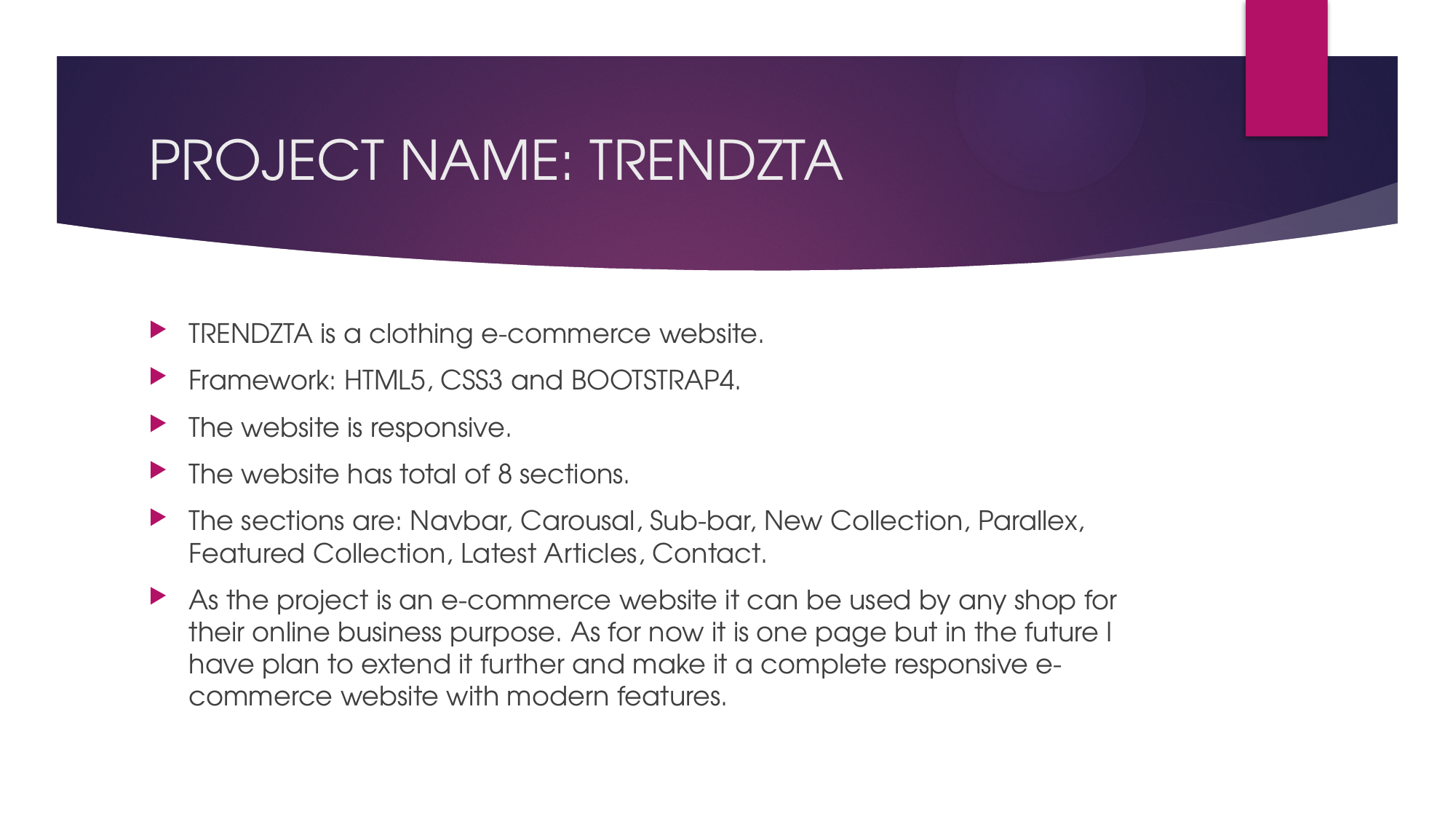

# PROJECT NAME: TRENDZTA
TRENDZTA is a clothing e-commerce website.
Framework: HTML5, CSS3 and BOOTSTRAP4.
The website is responsive.
The website has total of 8 sections.
The sections are: Navbar, Carousal, Sub-bar, New Collection, Parallex, Featured Collection, Latest Articles, Contact.
As the project is an e-commerce website it can be used by any shop for their online business purpose. As for now it is one page but in the future I have plan to extend it further and make it a complete responsive e-commerce website with modern features.